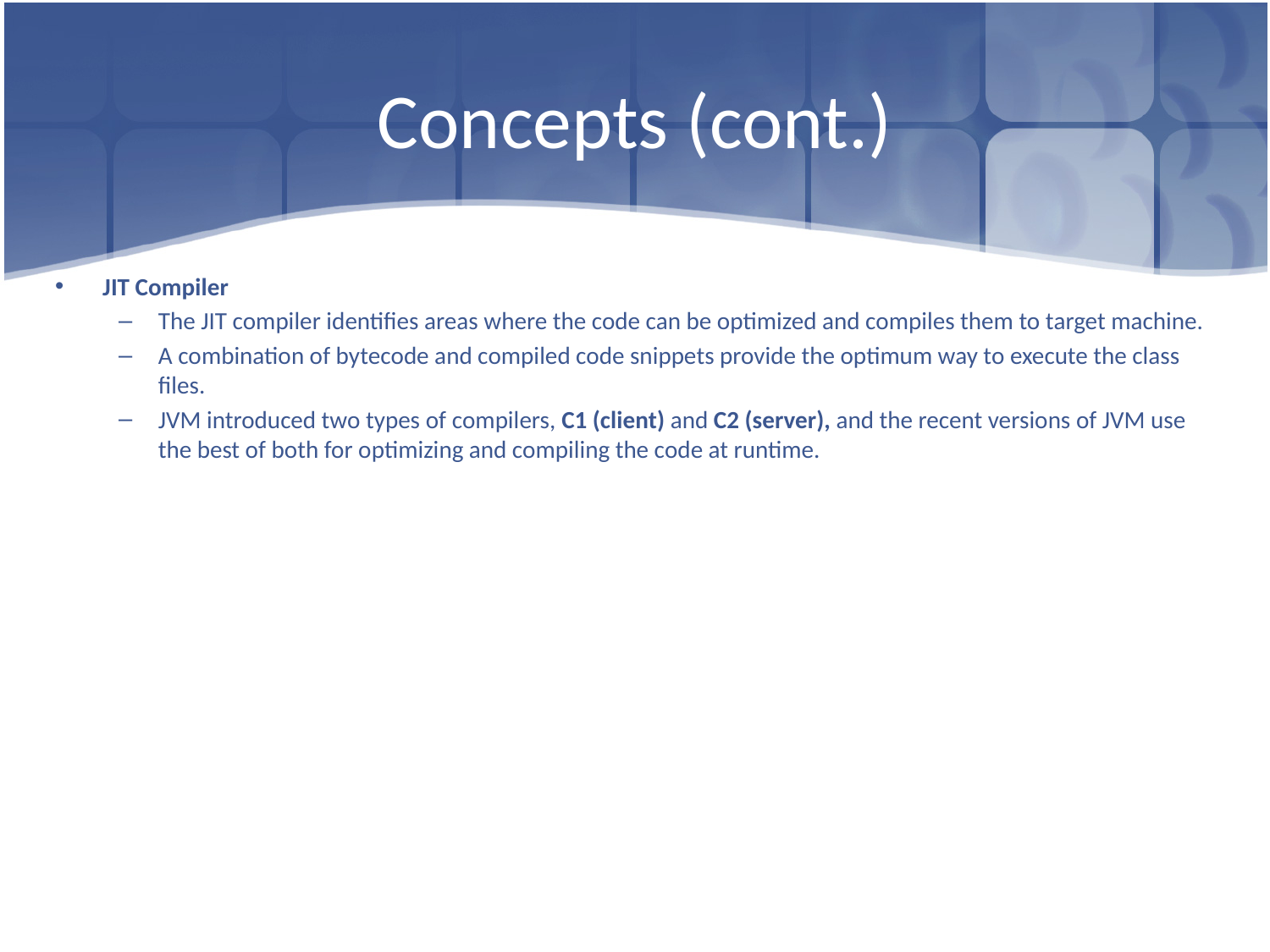

# Concepts (cont.)
JIT Compiler
The JIT compiler identifies areas where the code can be optimized and compiles them to target machine.
A combination of bytecode and compiled code snippets provide the optimum way to execute the class files.
JVM introduced two types of compilers, C1 (client) and C2 (server), and the recent versions of JVM use the best of both for optimizing and compiling the code at runtime.